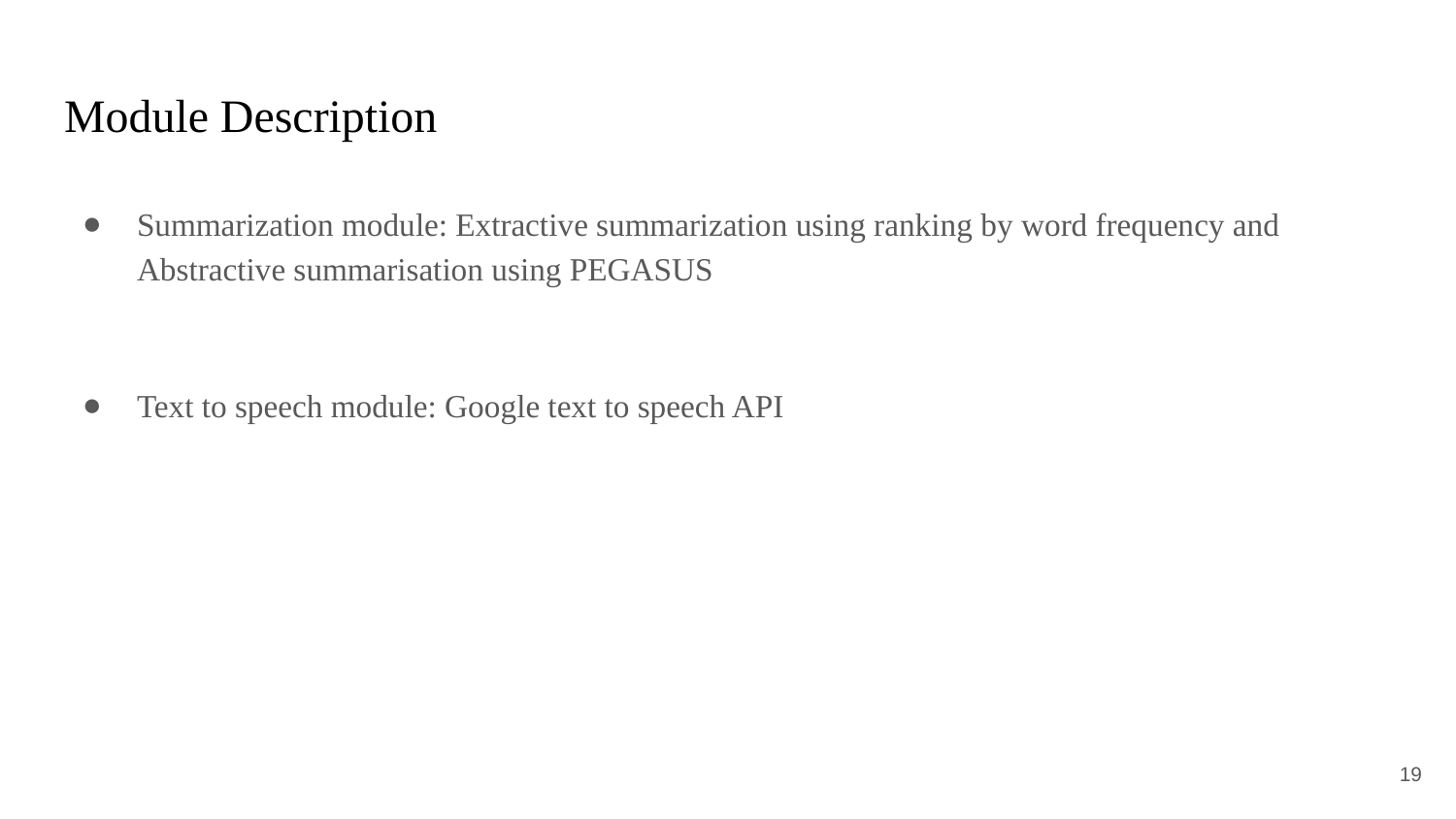

# Module Description
Summarization module: Extractive summarization using ranking by word frequency and Abstractive summarisation using PEGASUS

Text to speech module: Google text to speech API
19